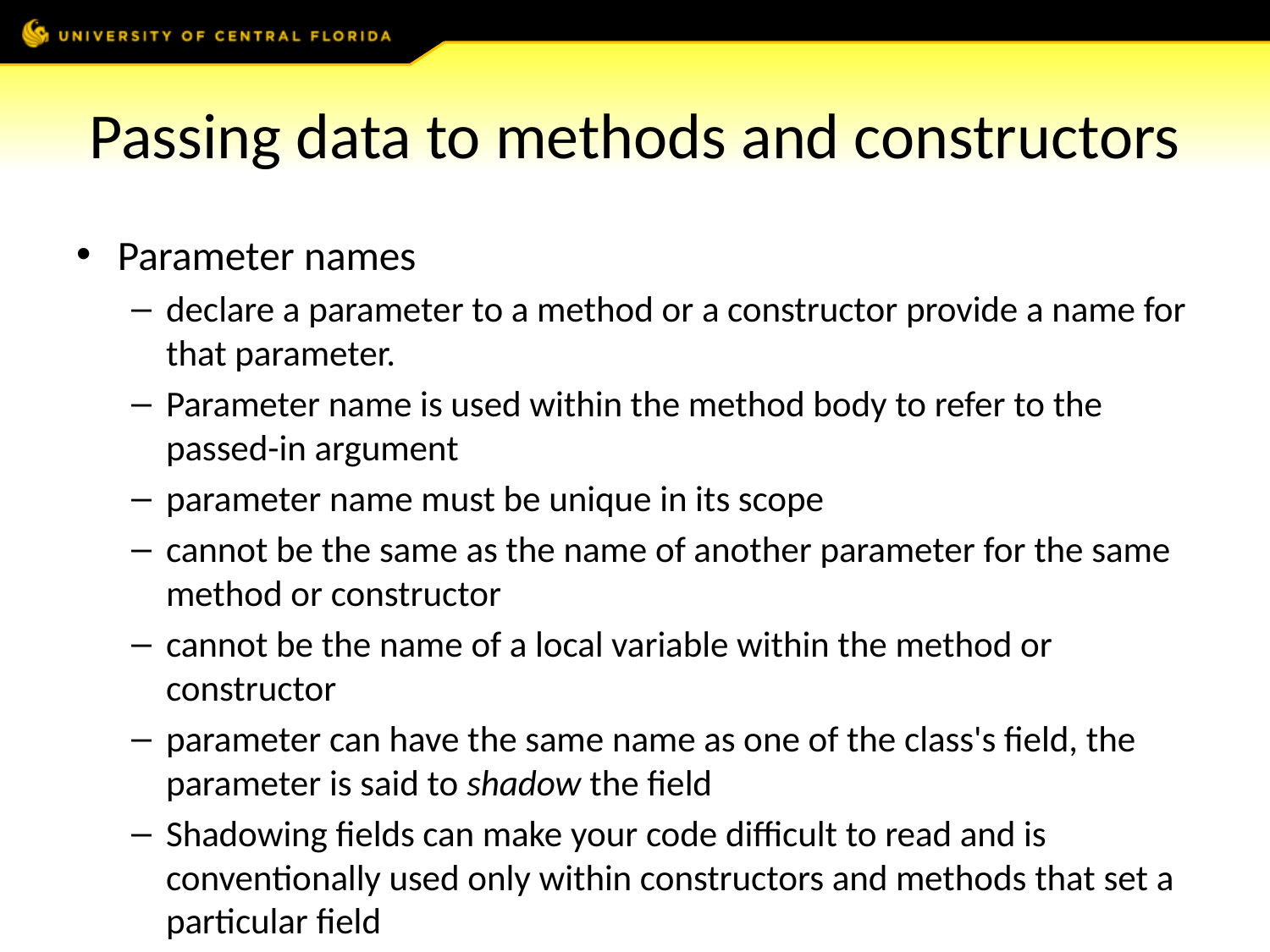

# Passing data to methods and constructors
Parameter names
declare a parameter to a method or a constructor provide a name for that parameter.
Parameter name is used within the method body to refer to the passed-in argument
parameter name must be unique in its scope
cannot be the same as the name of another parameter for the same method or constructor
cannot be the name of a local variable within the method or constructor
parameter can have the same name as one of the class's field, the parameter is said to shadow the field
Shadowing fields can make your code difficult to read and is conventionally used only within constructors and methods that set a particular field